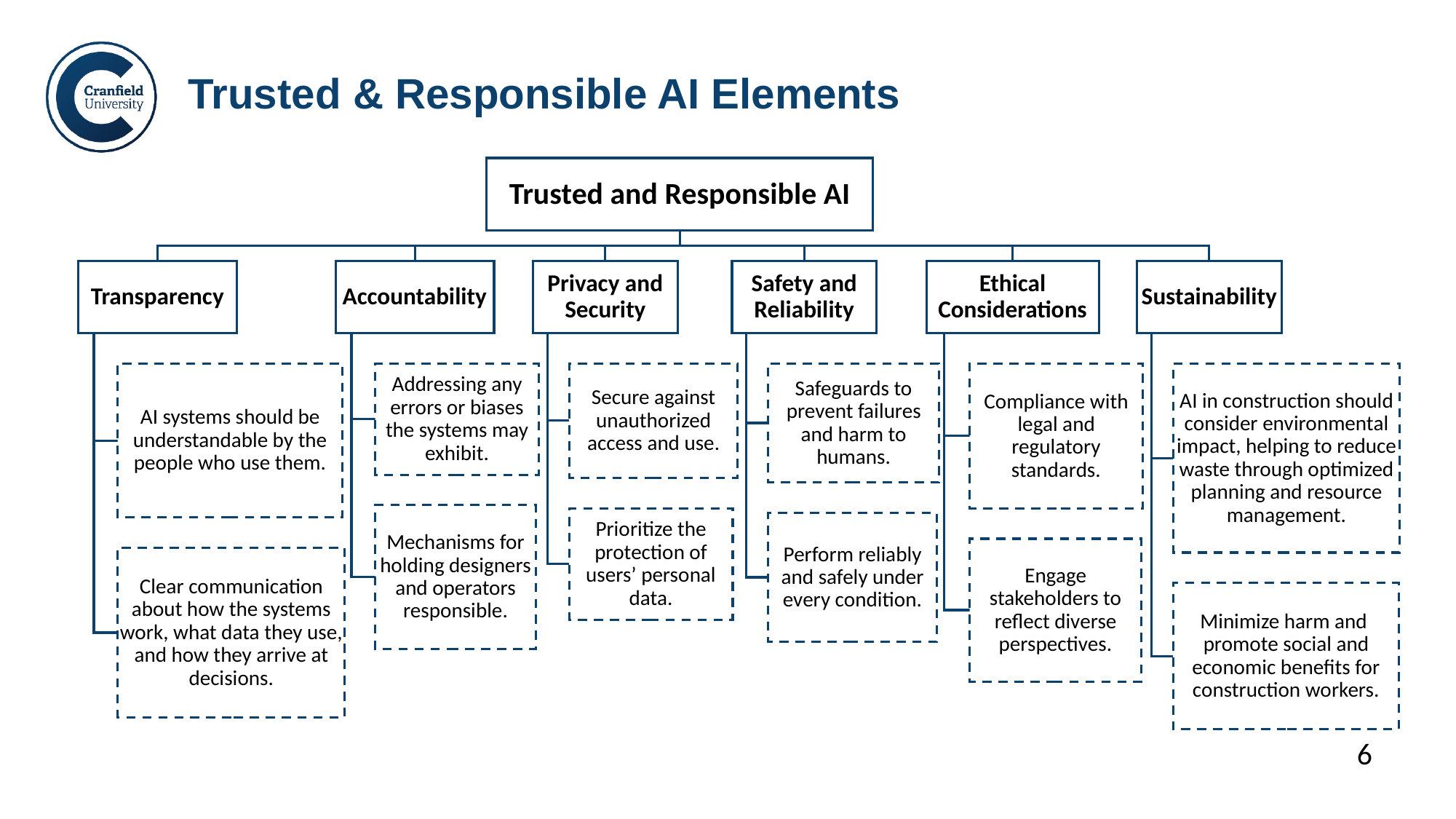

# Trusted & Responsible AI Elements
Trusted and Responsible AI
Transparency
AI systems should be understandable by the people who use them.
Clear communication about how the systems work, what data they use, and how they arrive at decisions.
Accountability
Addressing any errors or biases the systems may exhibit.
Mechanisms for holding designers and operators responsible.
Privacy and Security
Secure against unauthorized access and use.
Prioritize the protection of users’ personal data.
Safety and Reliability
Safeguards to prevent failures and harm to humans.
Perform reliably and safely under every condition.
Ethical Considerations
Compliance with legal and regulatory standards.
Engage stakeholders to reflect diverse perspectives.
Sustainability
AI in construction should consider environmental impact, helping to reduce waste through optimized planning and resource management.
Minimize harm and  promote social and economic benefits for construction workers.
6